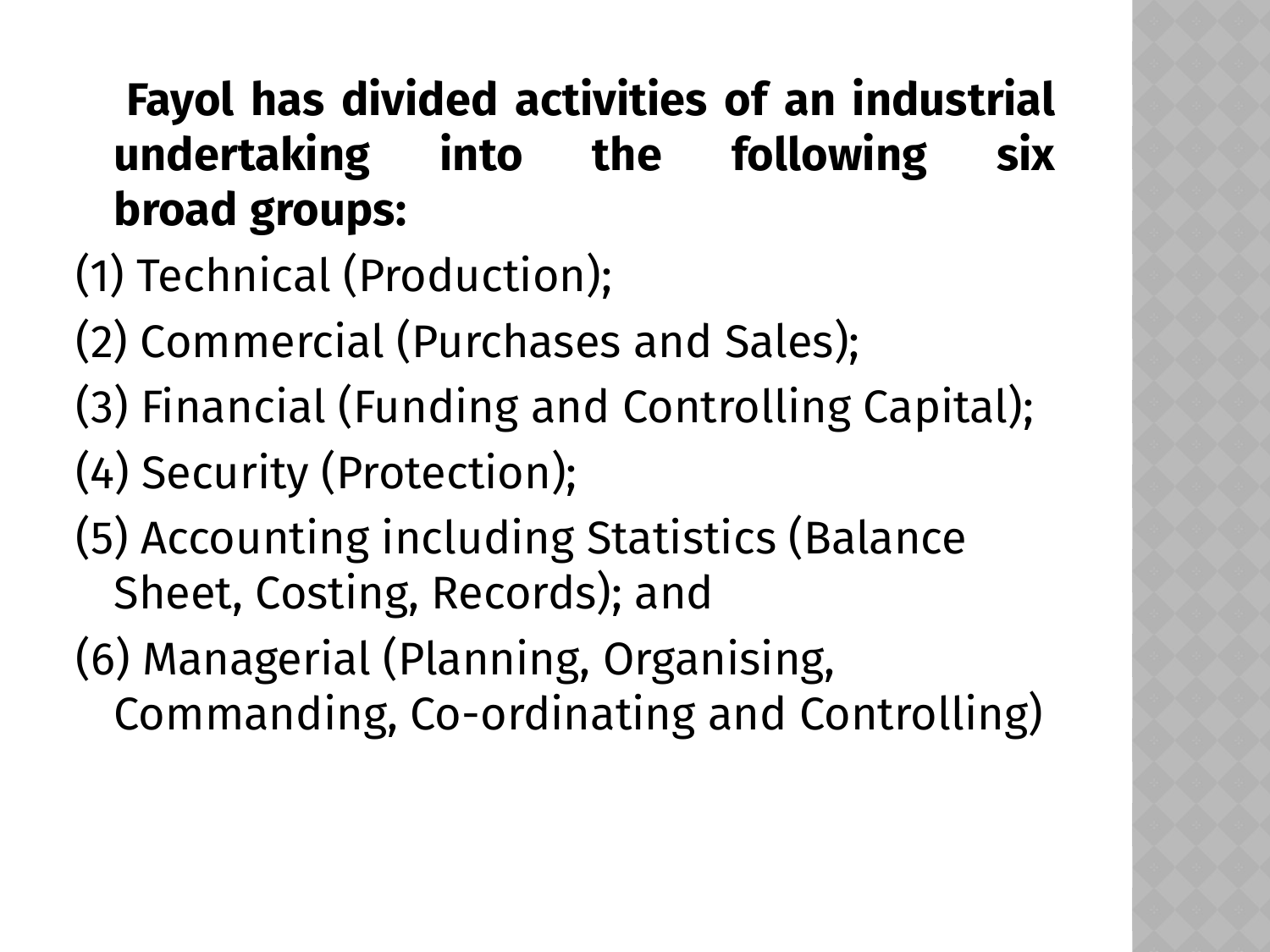

Fayol has divided activities of an industrial undertaking into the following six broad groups:
(1) Technical (Production);
(2) Commercial (Purchases and Sales);
(3) Financial (Funding and Controlling Capital);
(4) Security (Protection);
(5) Accounting including Statistics (Balance Sheet, Costing, Records); and
(6) Managerial (Planning, Organising, Commanding, Co-ordinating and Controlling)